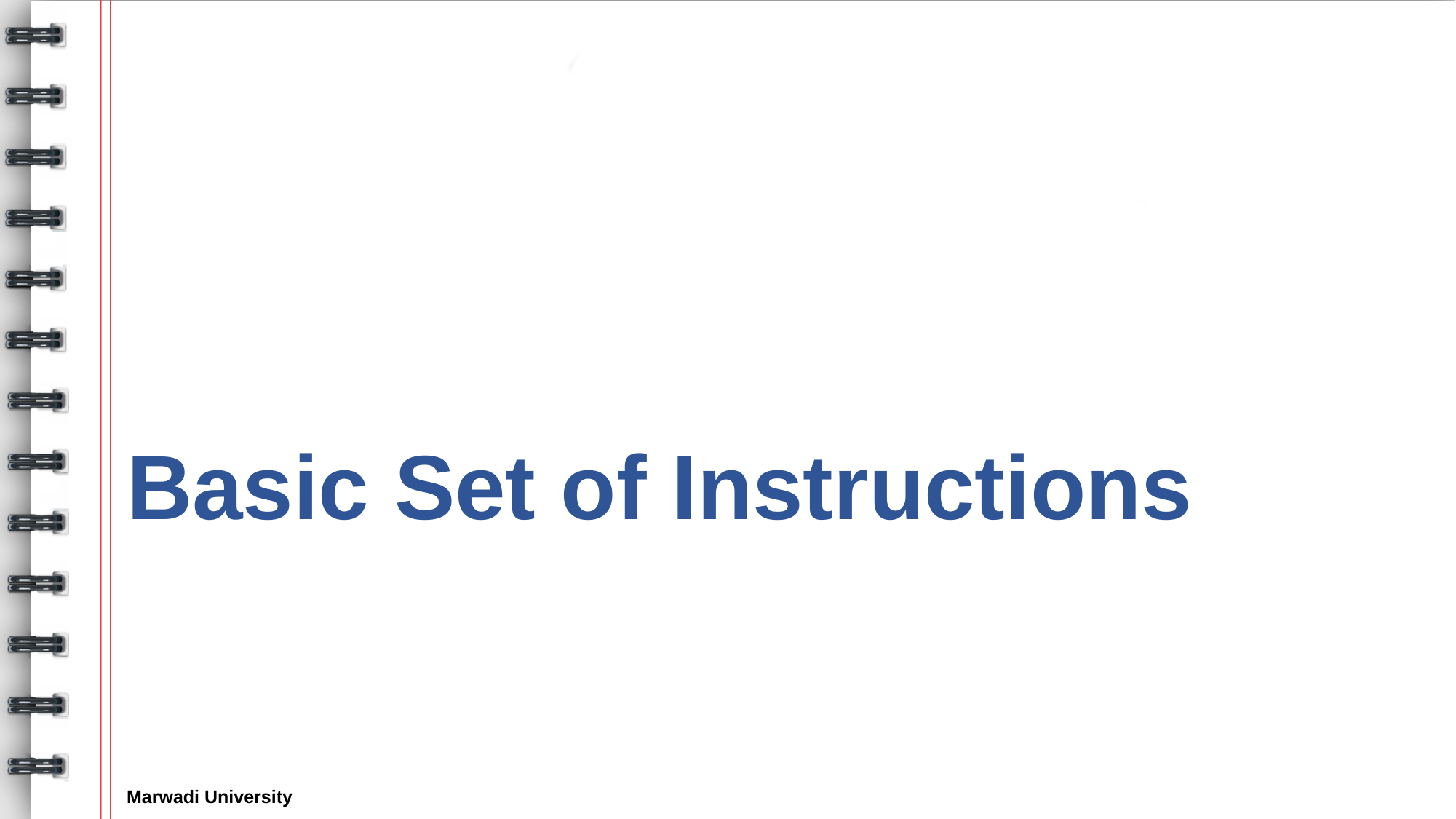

# Basic Set of Instructions

Marwadi University